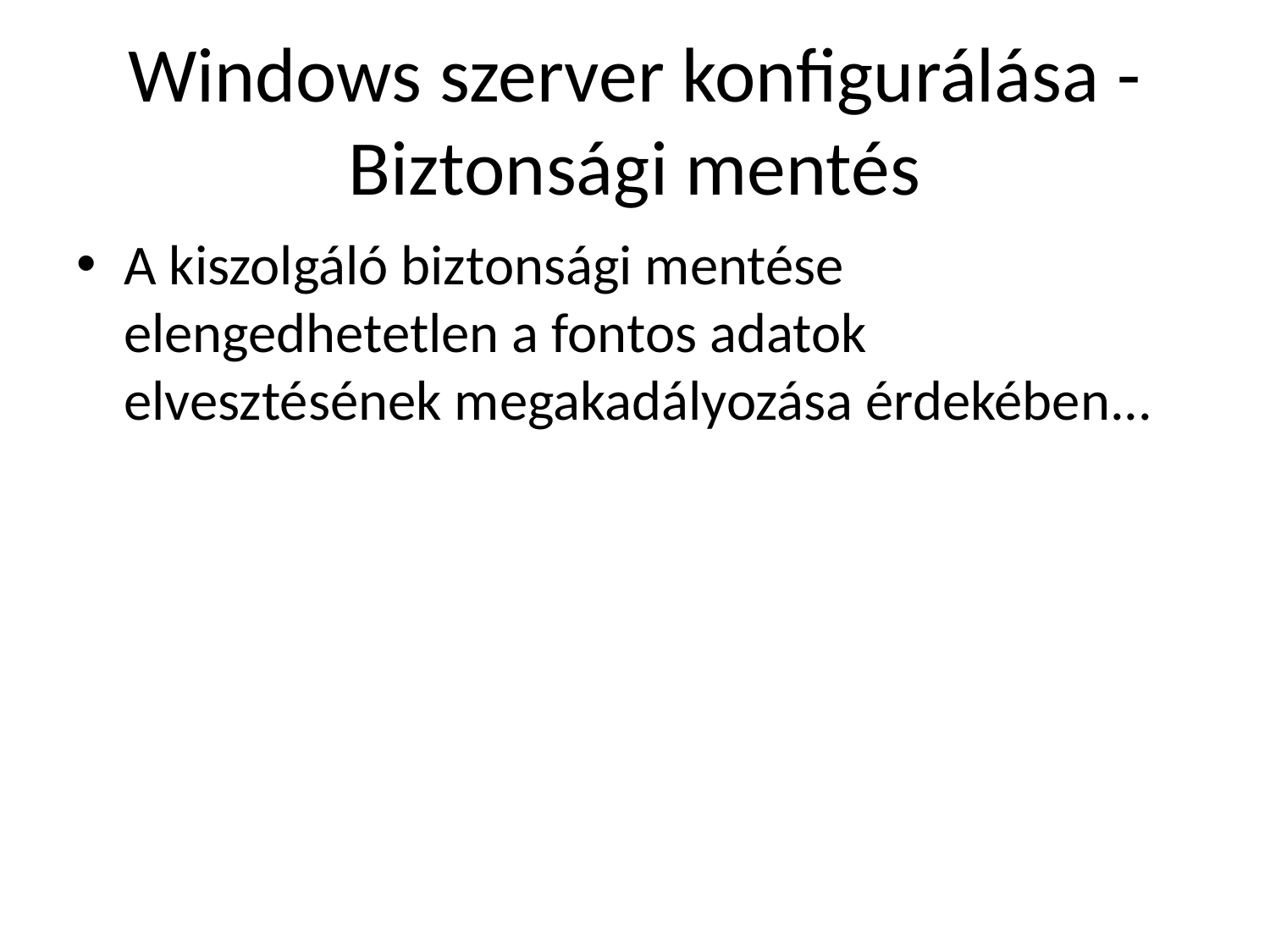

# Windows szerver konfigurálása - Biztonsági mentés
A kiszolgáló biztonsági mentése elengedhetetlen a fontos adatok elvesztésének megakadályozása érdekében...